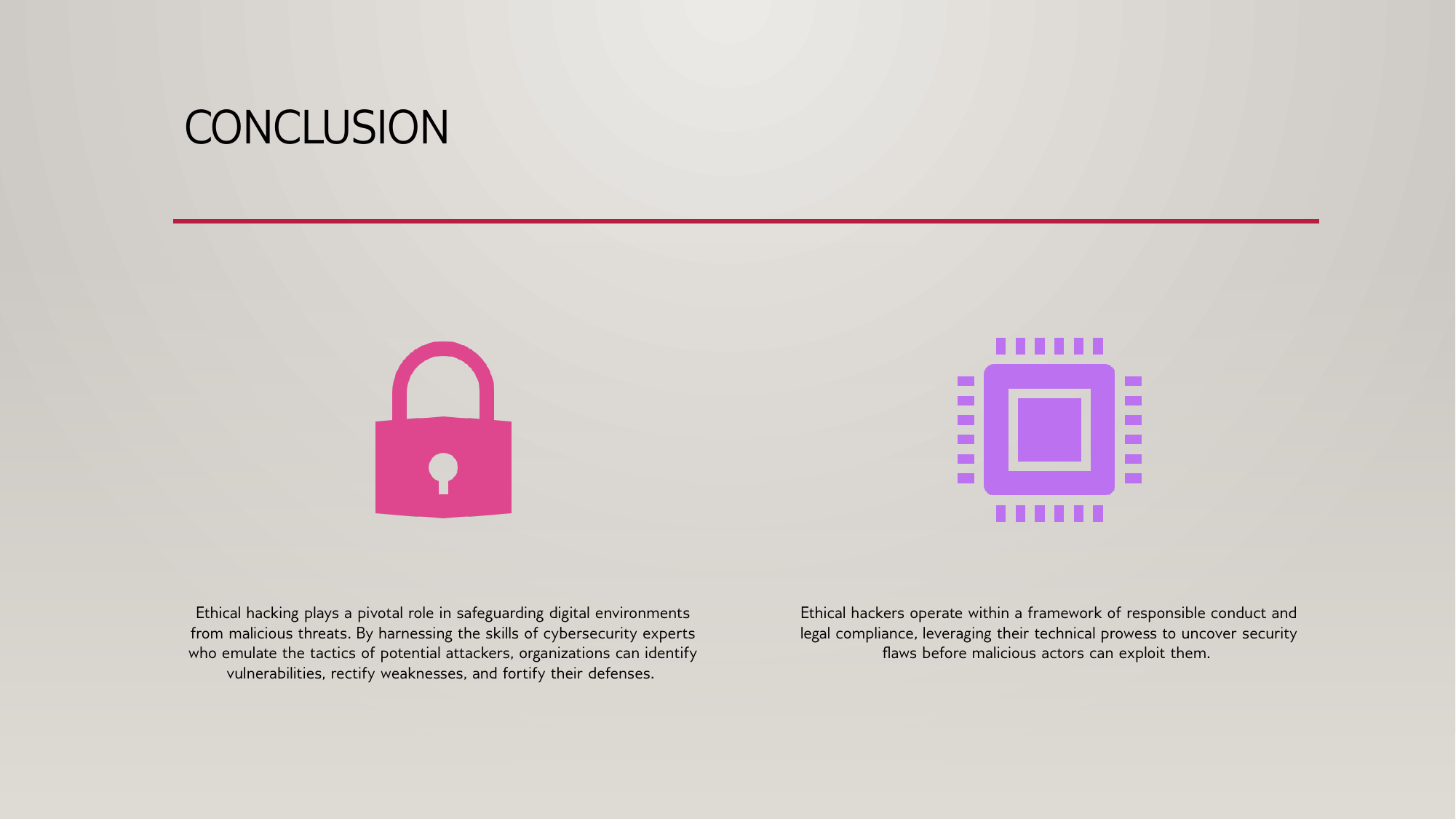

# Conclusion

Ethical hacking plays a pivotal role in safeguarding digital environments from malicious threats. By harnessing the skills of cybersecurity experts who emulate the tactics of potential attackers, organizations can identify vulnerabilities, rectify weaknesses, and fortify their defenses.
Ethical hackers operate within a framework of responsible conduct and legal compliance, leveraging their technical prowess to uncover security flaws before malicious actors can exploit them.